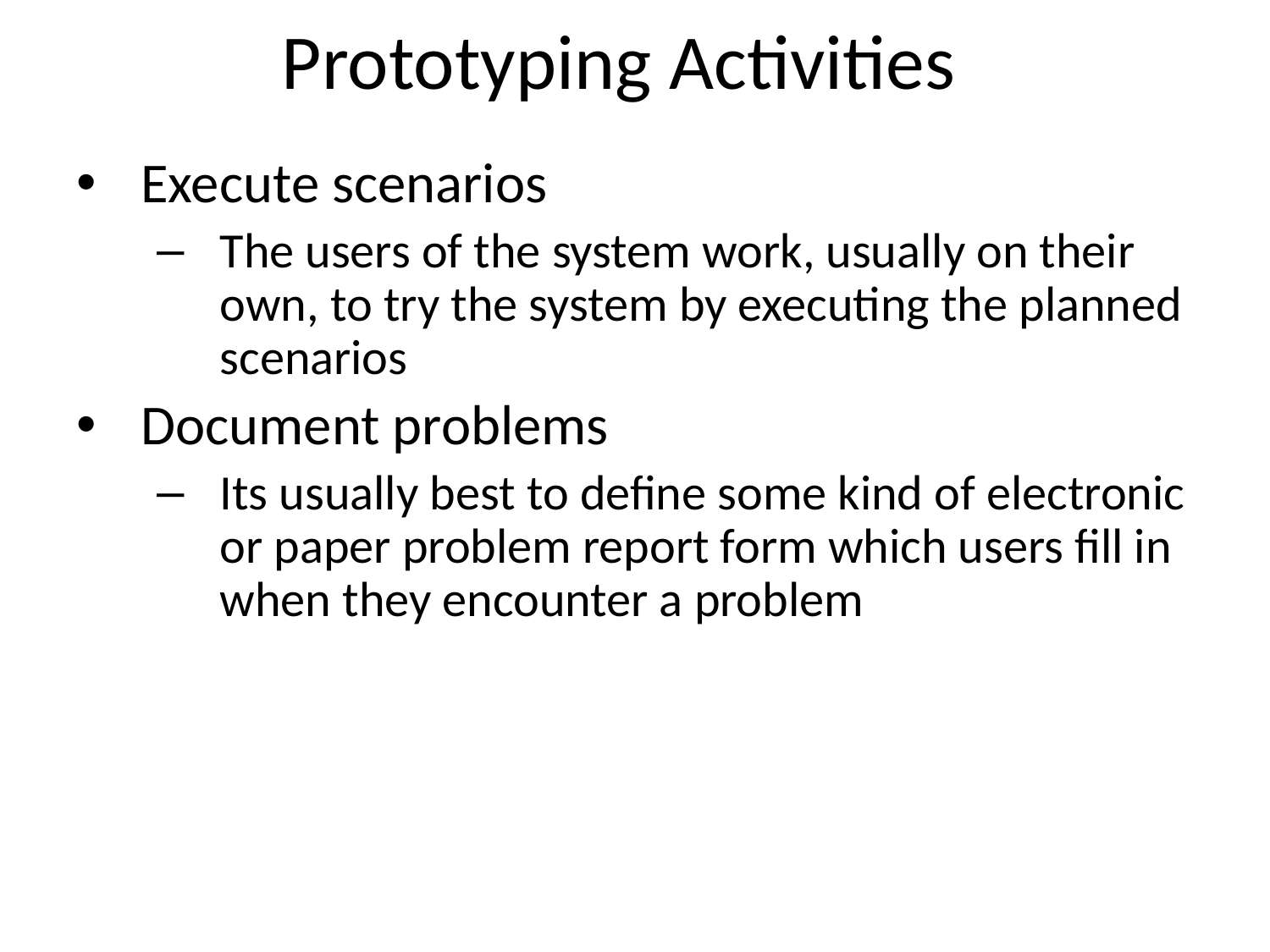

# Prototyping Activities
Execute scenarios
The users of the system work, usually on their own, to try the system by executing the planned scenarios
Document problems
Its usually best to define some kind of electronic or paper problem report form which users fill in when they encounter a problem